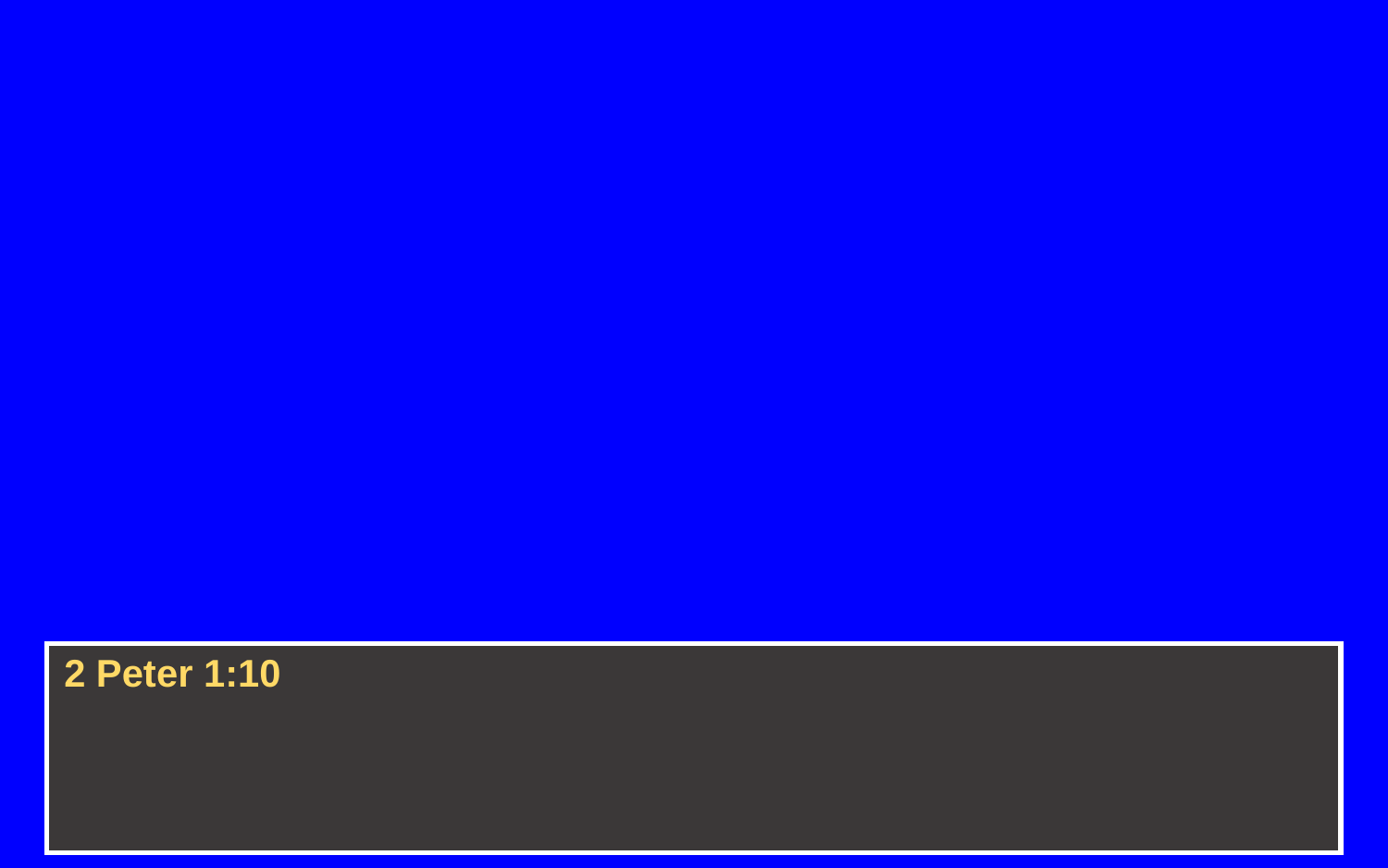

2 Peter 1:10
Wherefore the rather, brethren, give diligence to make your calling and election sure: for if ye do these things, ye shall never fall: